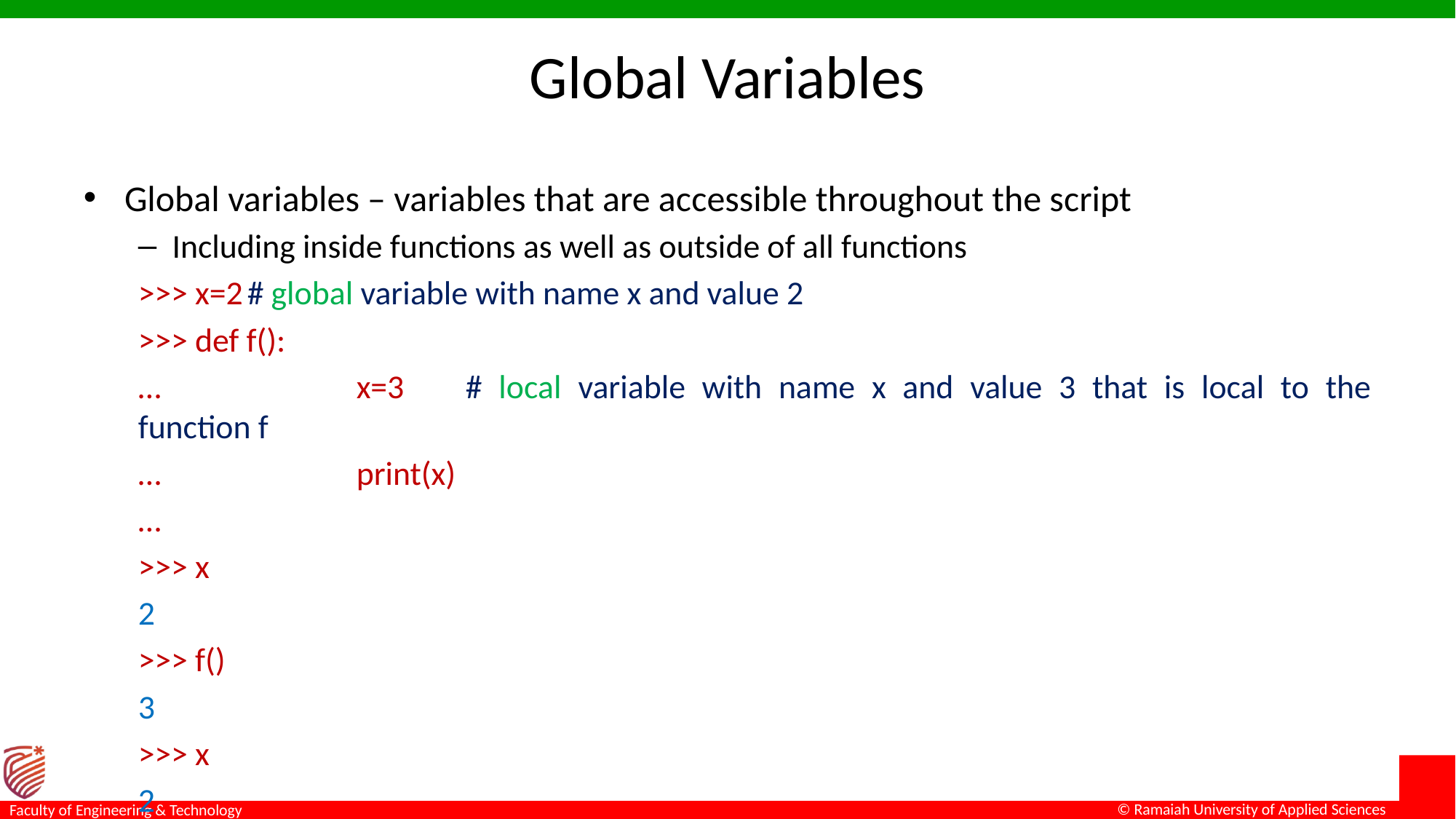

# Global Variables
Global variables – variables that are accessible throughout the script
Including inside functions as well as outside of all functions
>>> x=2	# global variable with name x and value 2
>>> def f():
…		x=3	# local variable with name x and value 3 that is local to the function f
…		print(x)
…
>>> x
2
>>> f()
3
>>> x
2